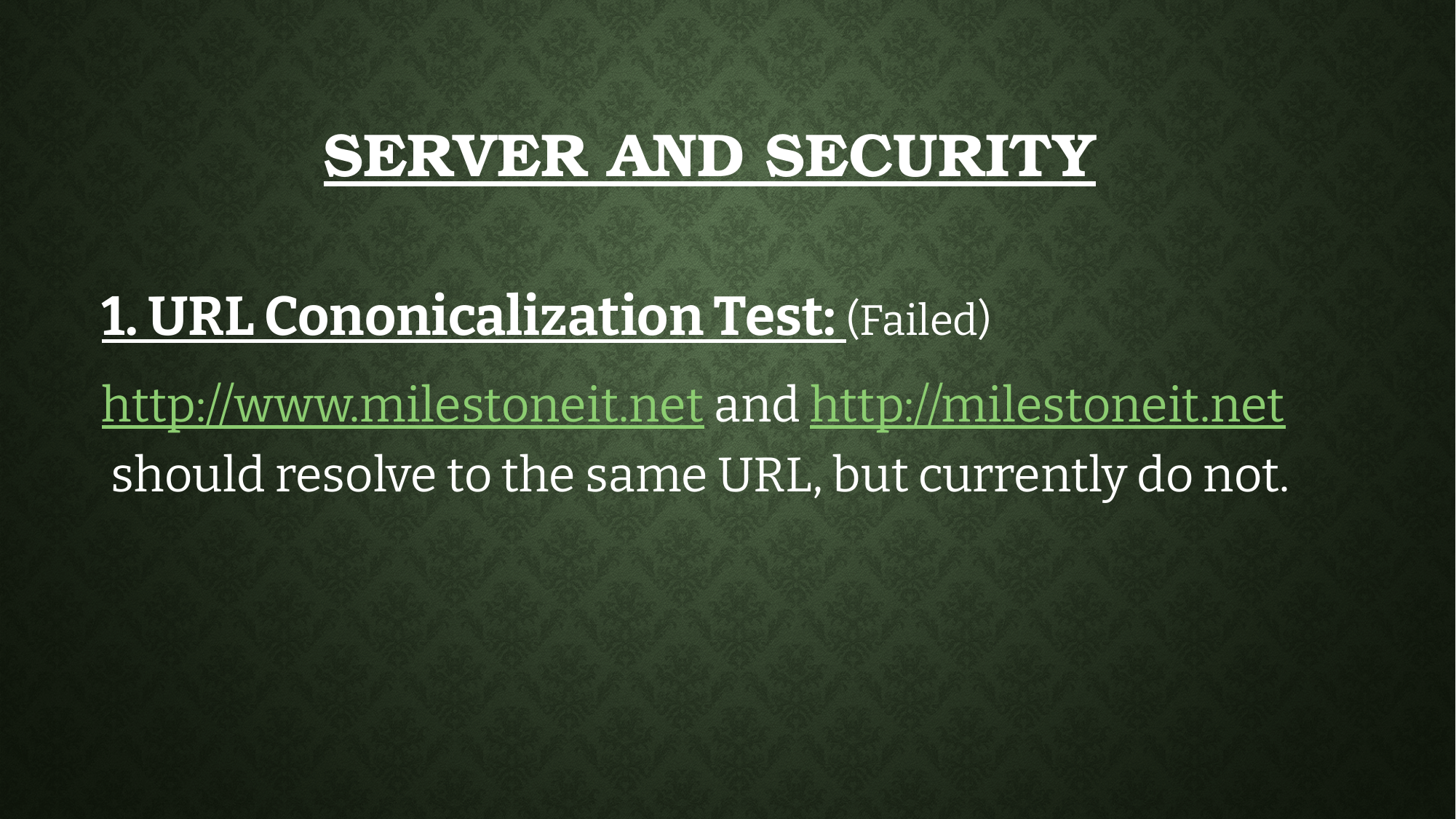

# Server and security
1. URL Cononicalization Test: (Failed)
http://www.milestoneit.net and http://milestoneit.net should resolve to the same URL, but currently do not.